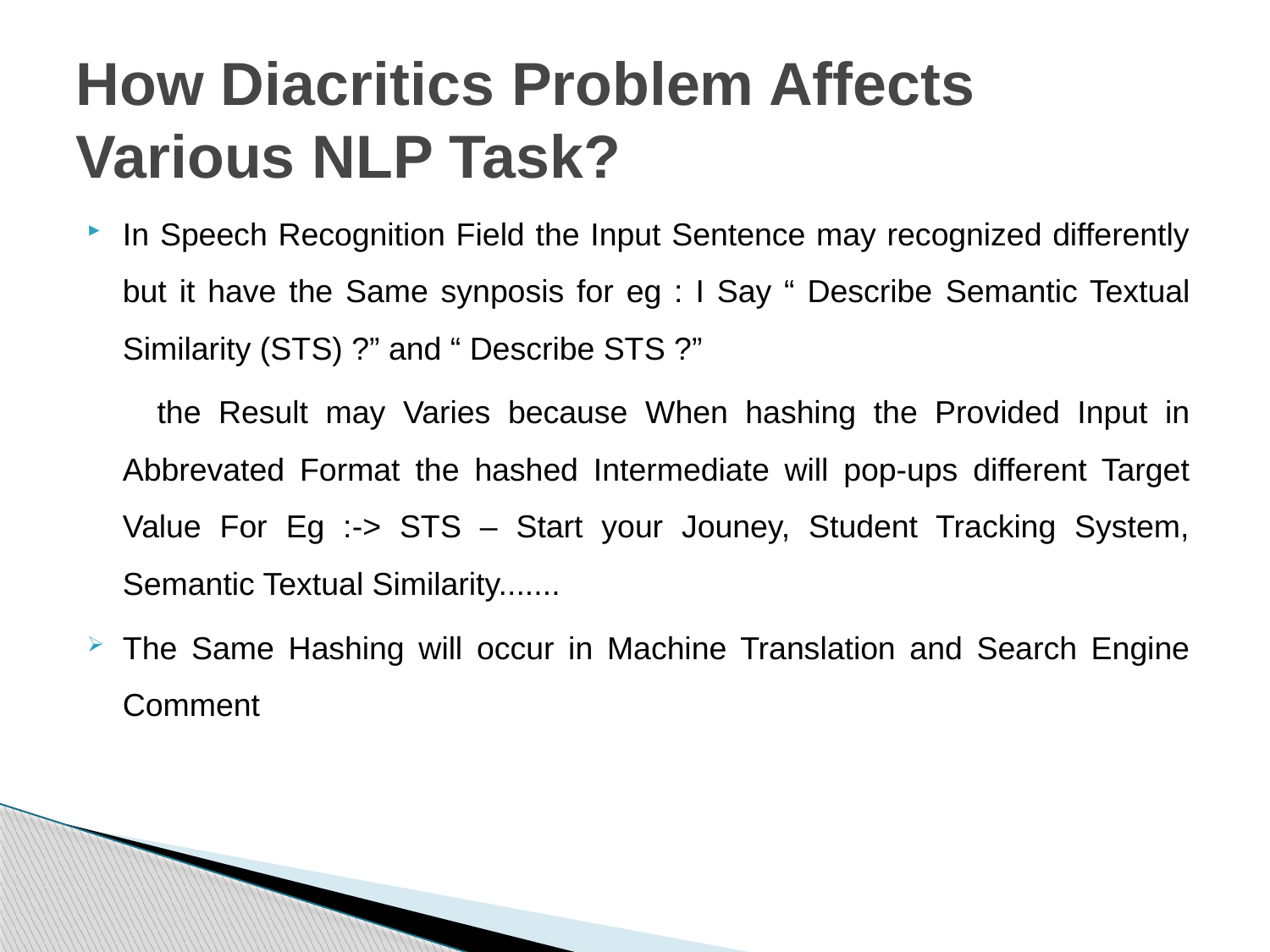

# How Diacritics Problem Affects Various NLP Task?
In Speech Recognition Field the Input Sentence may recognized differently but it have the Same synposis for eg : I Say “ Describe Semantic Textual Similarity (STS) ?” and “ Describe STS ?”
    the Result may Varies because When hashing the Provided Input in Abbrevated Format the hashed Intermediate will pop-ups different Target Value For Eg :-> STS – Start your Jouney, Student Tracking System, Semantic Textual Similarity.......
The Same Hashing will occur in Machine Translation and Search Engine Comment